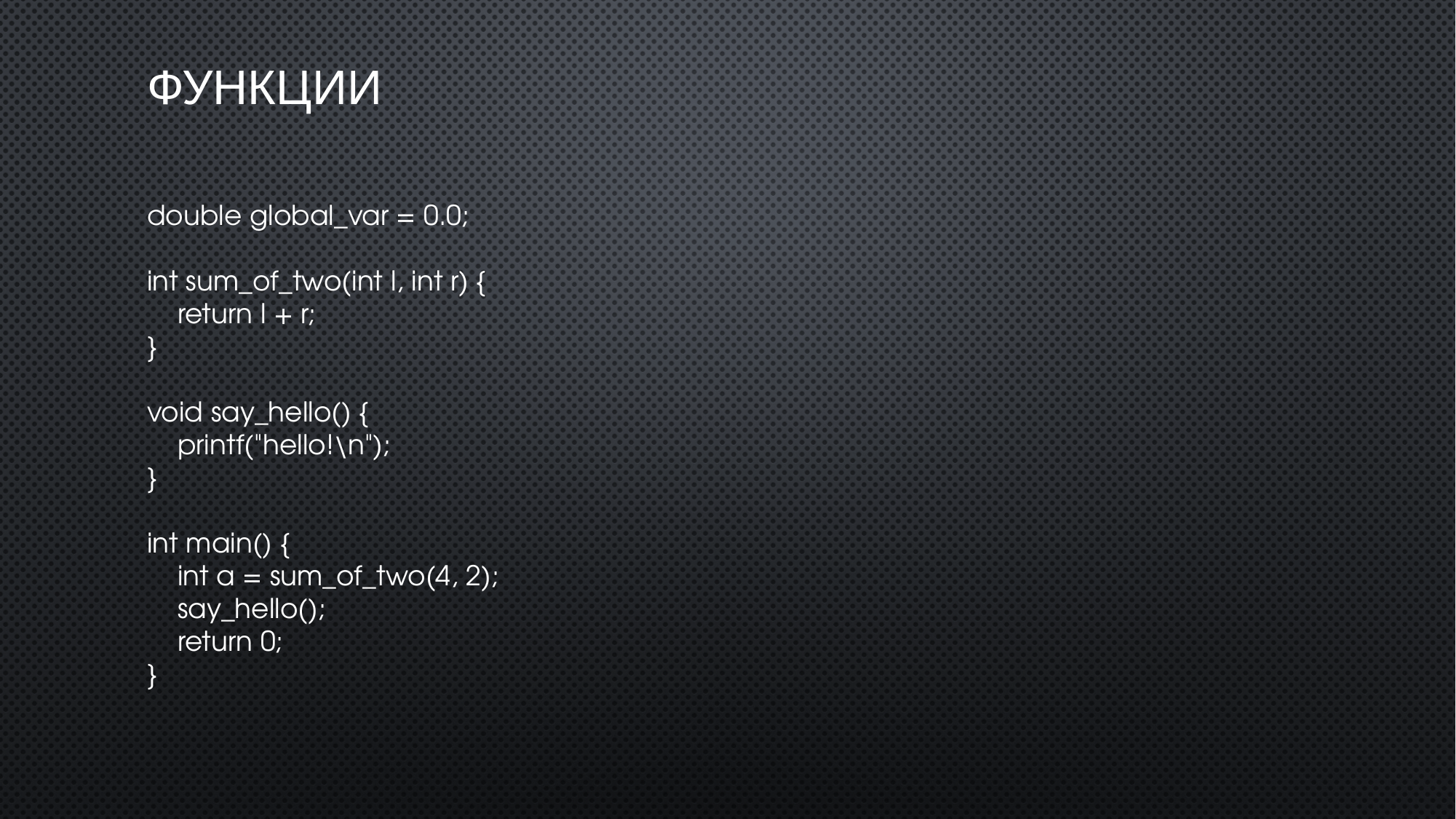

# Функции
double global_var = 0.0;

int sum_of_two(int l, int r) {
    return l + r;
}

void say_hello() {
    printf("hello!\n");
}

int main() {
    int a = sum_of_two(4, 2);
    say_hello();
    return 0;
}